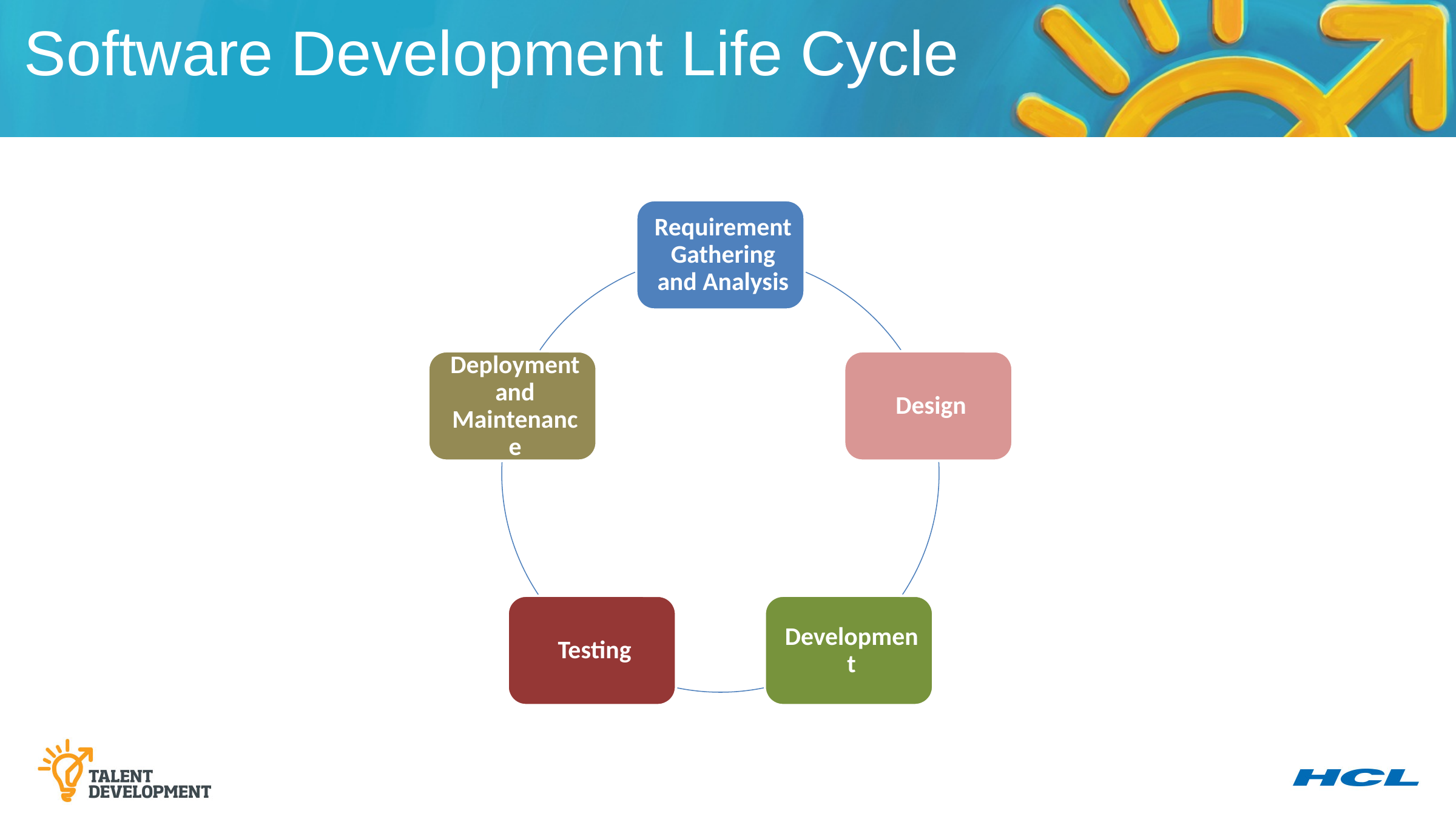

Software Development Life Cycle
Requirement Gathering and Analysis
Design
Development
Testing
Deployment and Maintenance